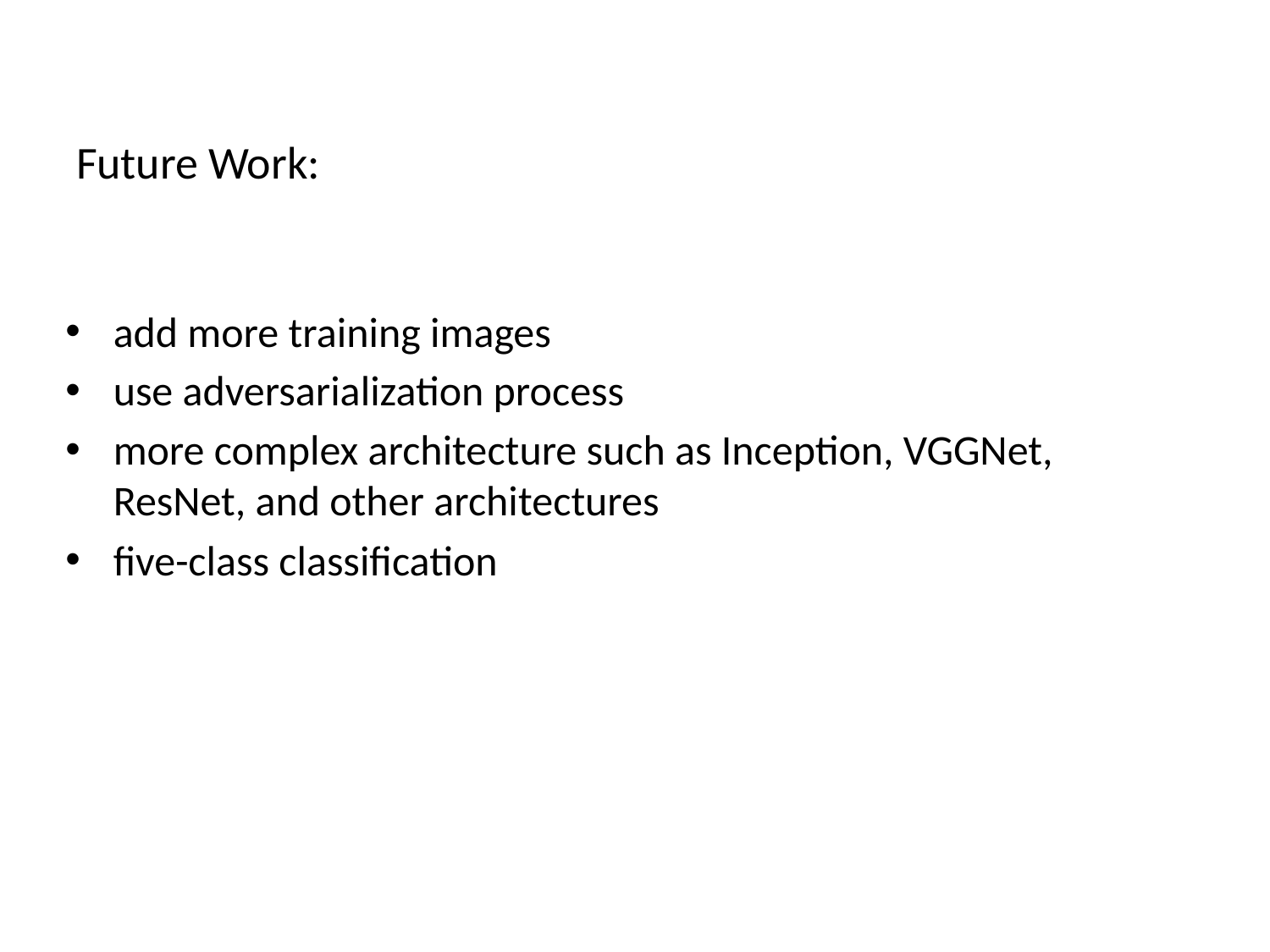

# Future Work:

add more training images
use adversarialization process
more complex architecture such as Inception, VGGNet, ResNet, and other architectures
five-class classification